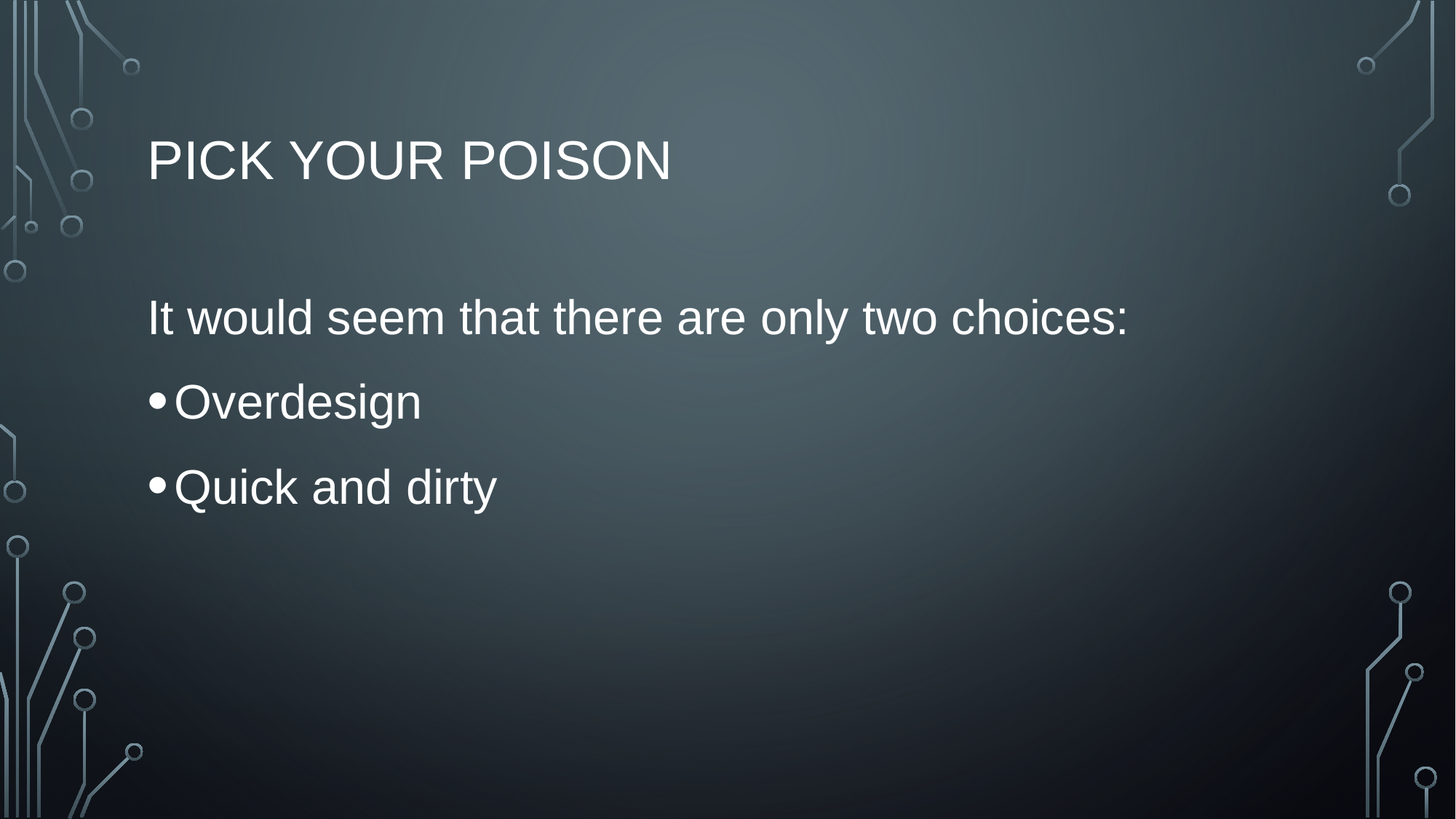

# Pick your poison
It would seem that there are only two choices:
Overdesign
Quick and dirty